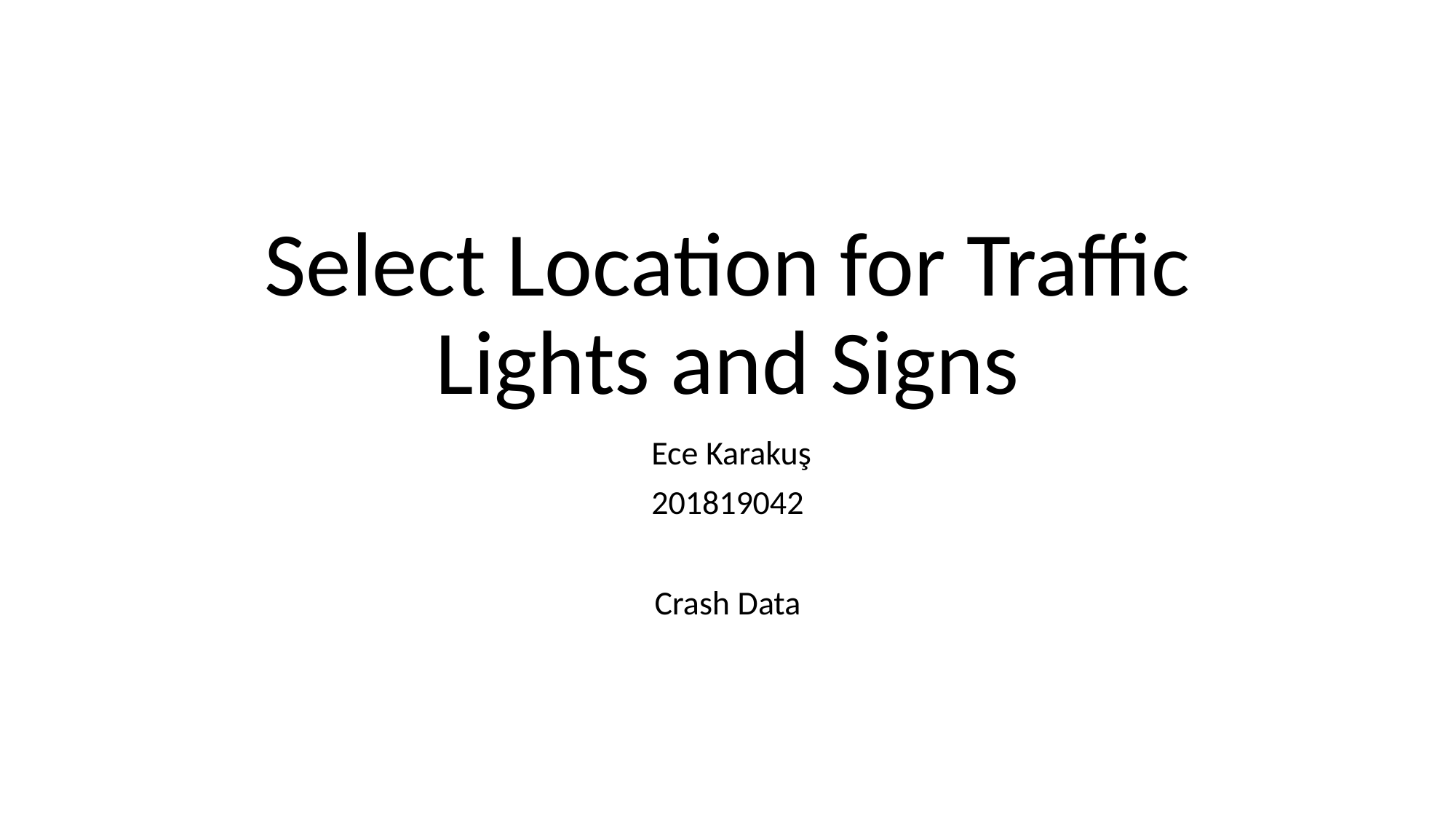

# Select Location for Traffic Lights and Signs
 Ece Karakuş
201819042

Crash Data